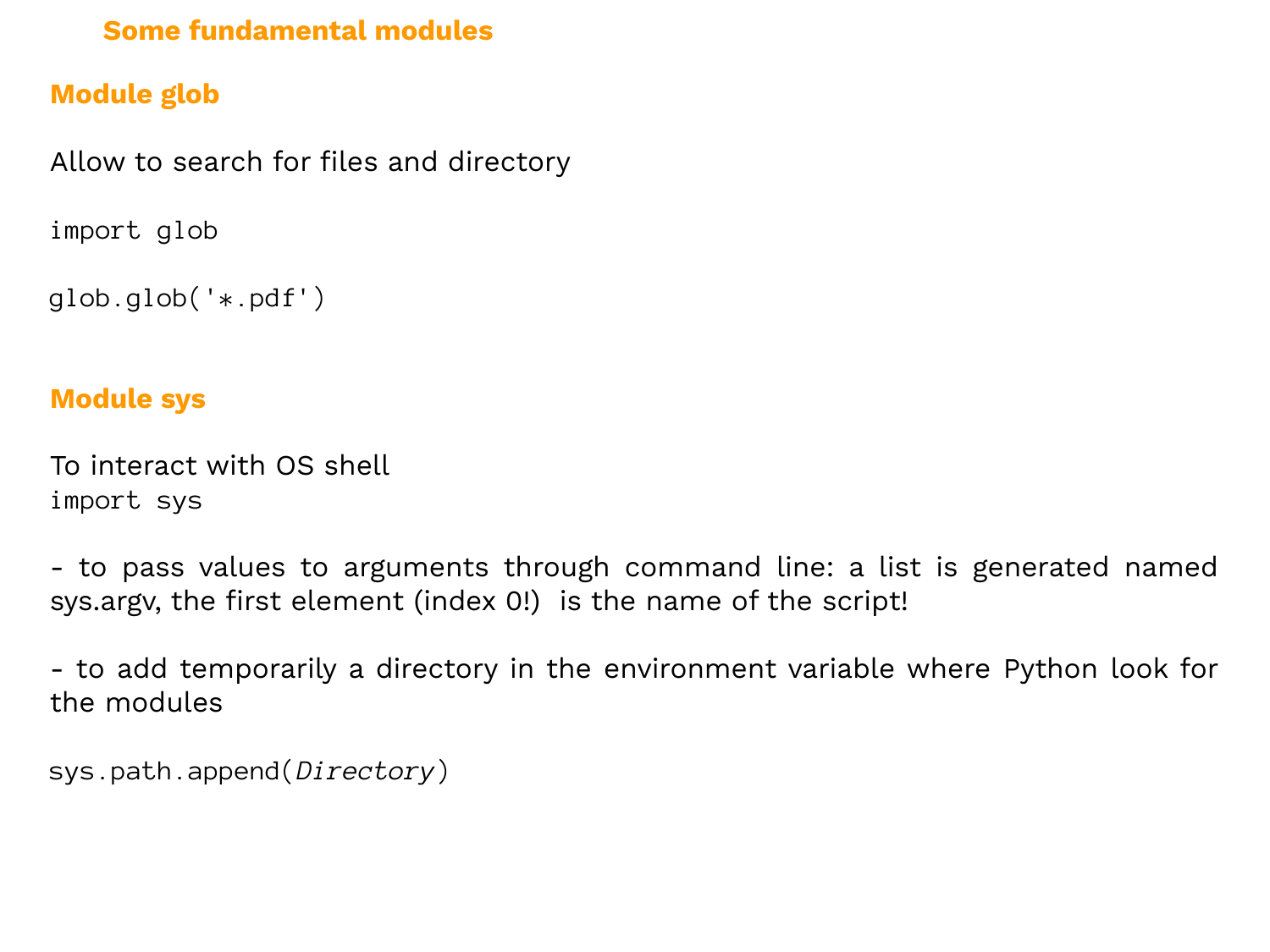

Some fundamental modules
Module glob

Allow to search for files and directory

import glob

glob.glob('*.pdf')

Module sys

To interact with OS shell
import sys

- to pass values to arguments through command line: a list is generated named sys.argv, the first element (index 0!)  is the name of the script!

- to add temporarily a directory in the environment variable where Python look for the modules

sys.path.append(Directory)